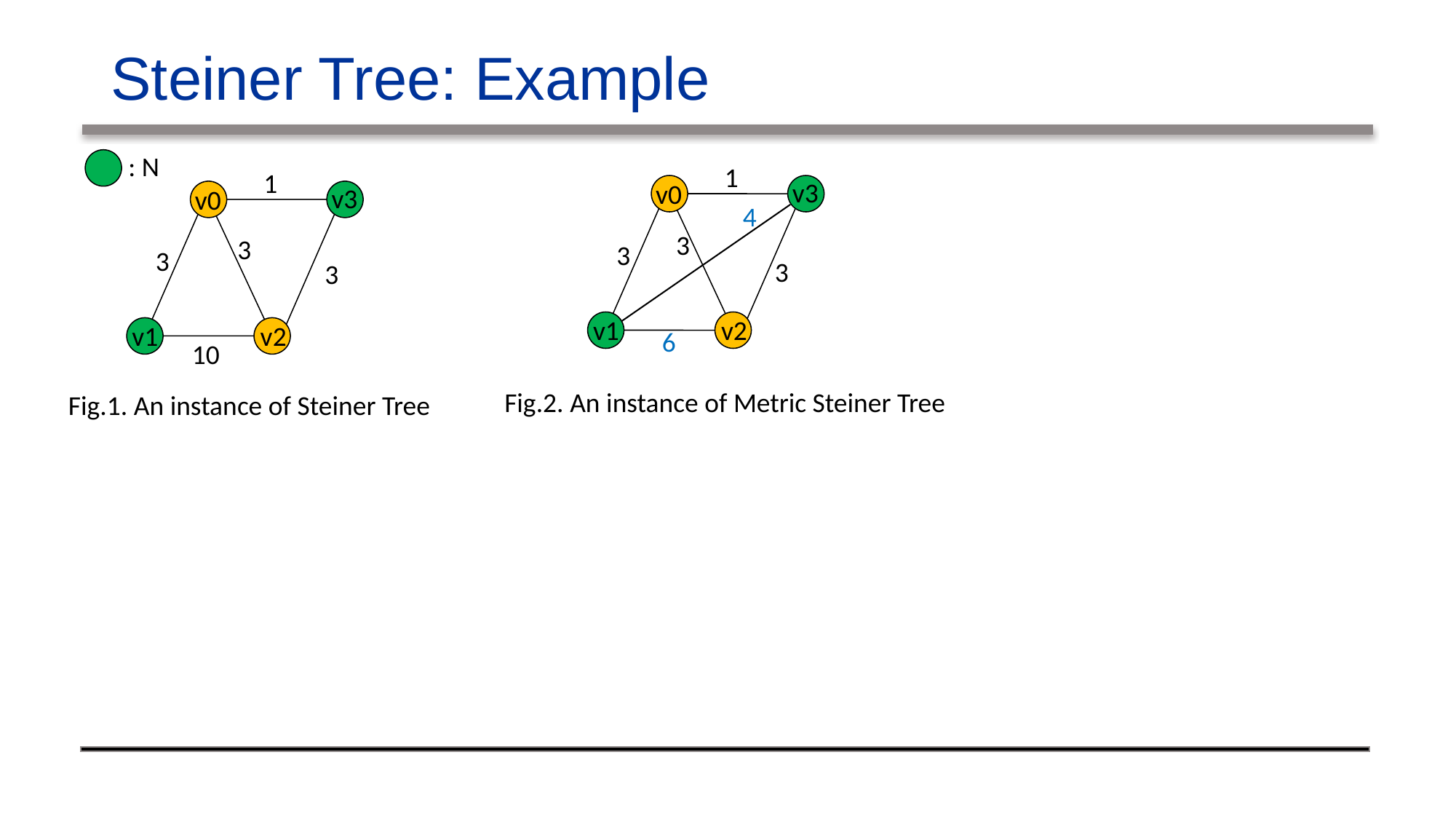

# Steiner Tree: Example
: N

1
v3
v0

3
3
3
v1
v2

6

Fig.2. An instance of Metric Steiner Tree
1
v3
v0

3
3
3
v1
v2

10

Fig.1. An instance of Steiner Tree
4